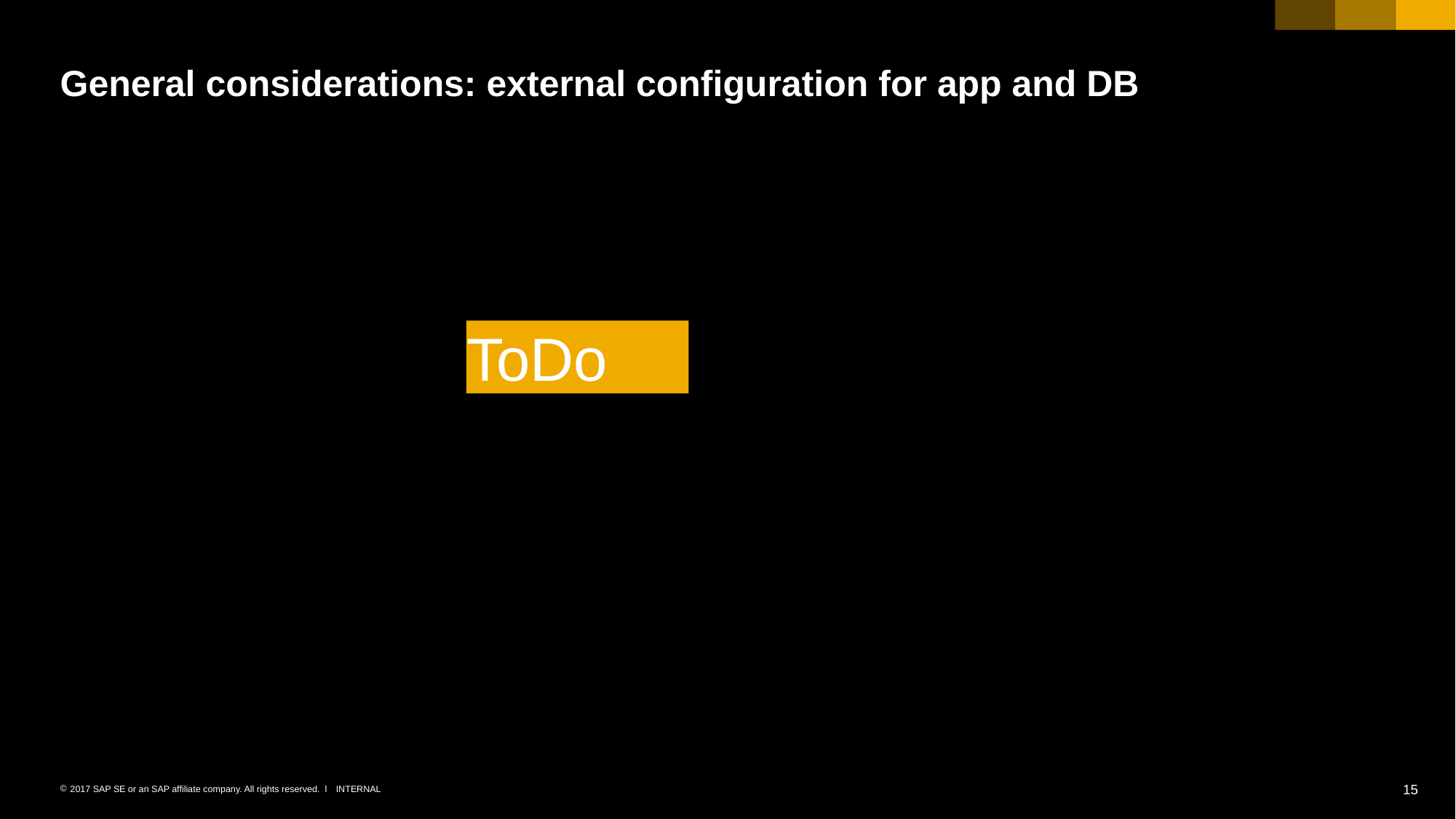

# General considerations: external configuration for app and DB
ToDo